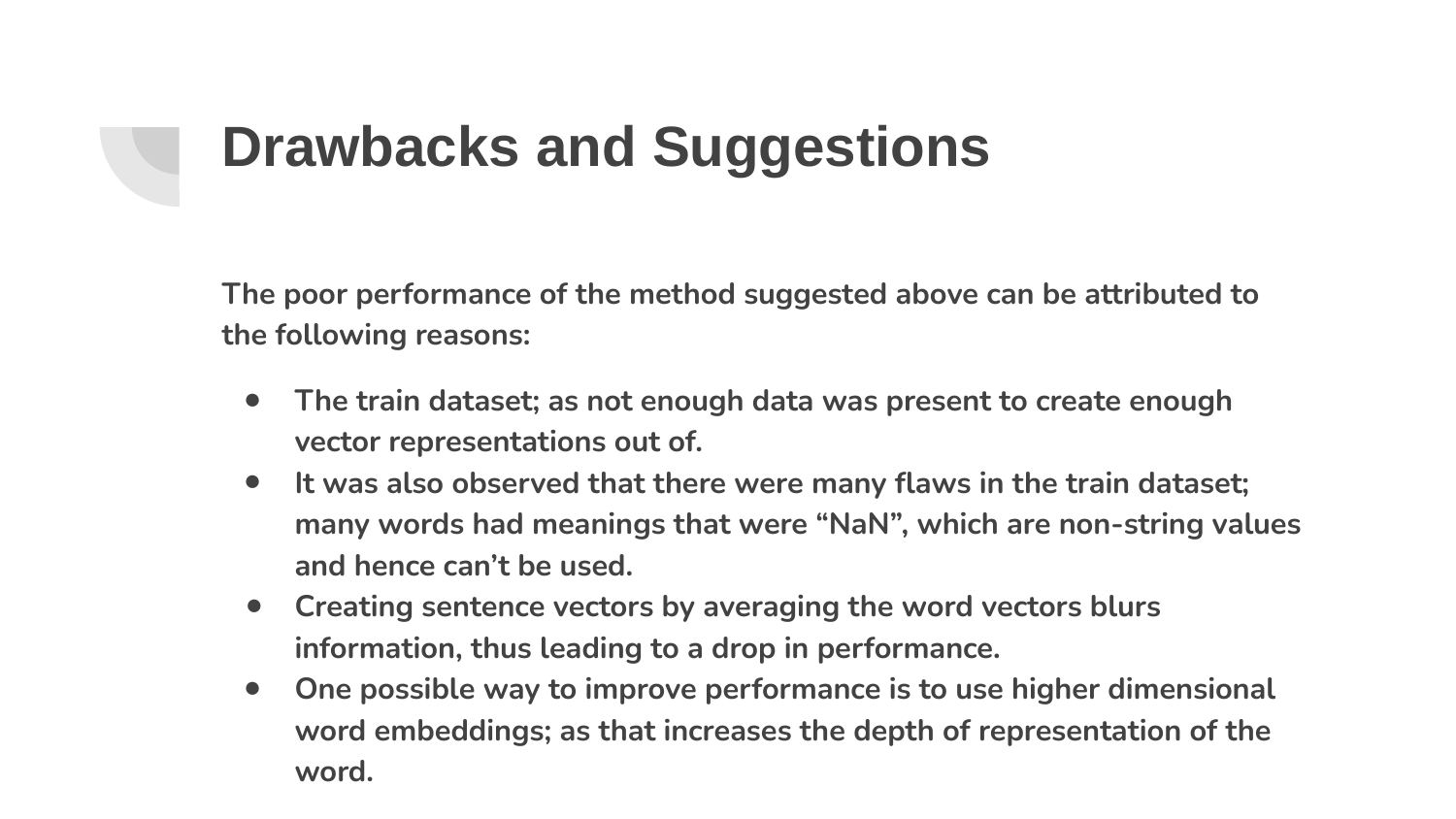

Drawbacks and Suggestions
The poor performance of the method suggested above can be attributed to the following reasons:
The train dataset; as not enough data was present to create enough vector representations out of.
It was also observed that there were many flaws in the train dataset; many words had meanings that were “NaN”, which are non-string values and hence can’t be used.
Creating sentence vectors by averaging the word vectors blurs information, thus leading to a drop in performance.
One possible way to improve performance is to use higher dimensional word embeddings; as that increases the depth of representation of the word.